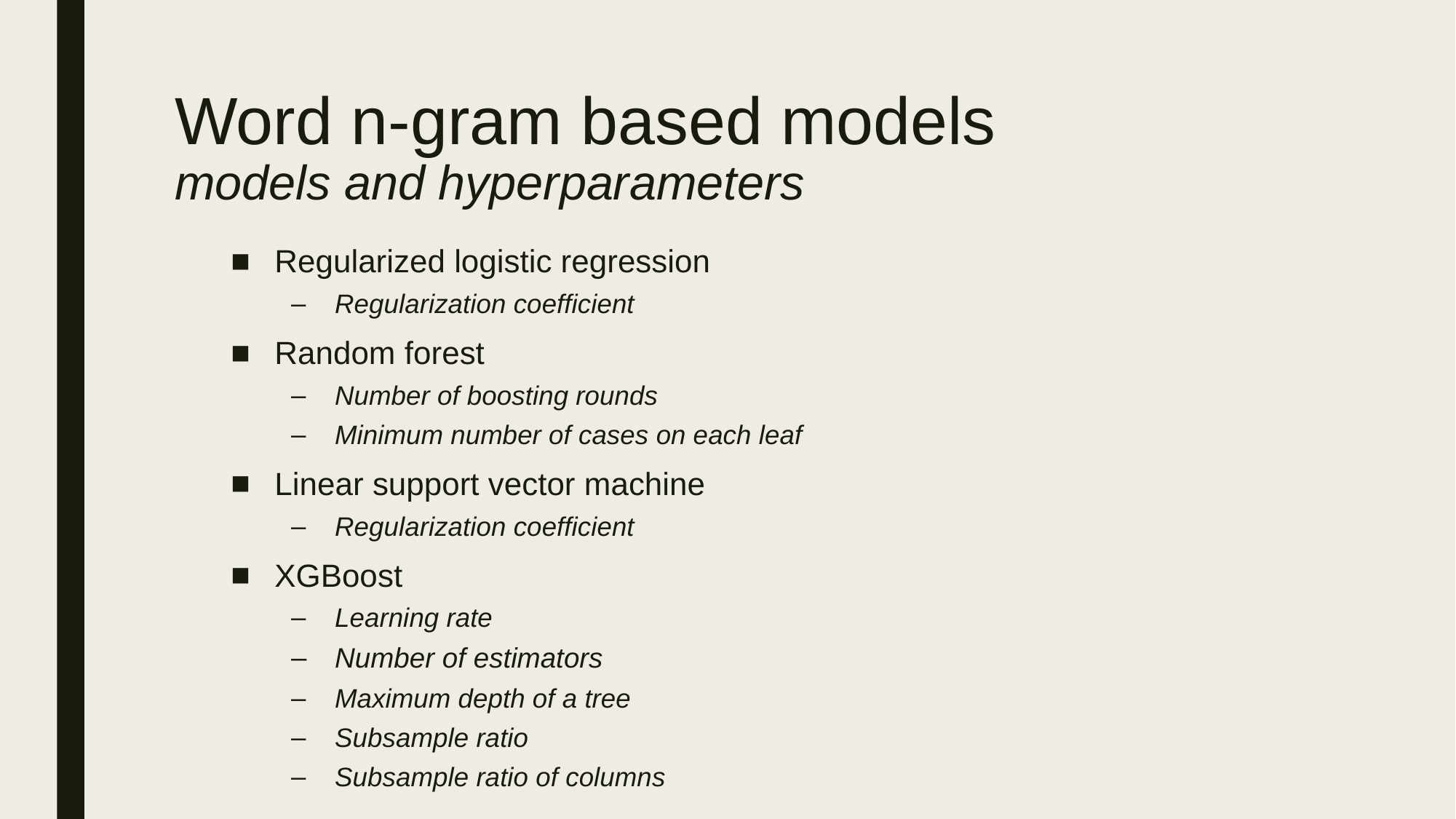

# Word n-gram based models models and hyperparameters
Regularized logistic regression
Regularization coefficient
Random forest
Number of boosting rounds
Minimum number of cases on each leaf
Linear support vector machine
Regularization coefficient
XGBoost
Learning rate
Number of estimators
Maximum depth of a tree
Subsample ratio
Subsample ratio of columns